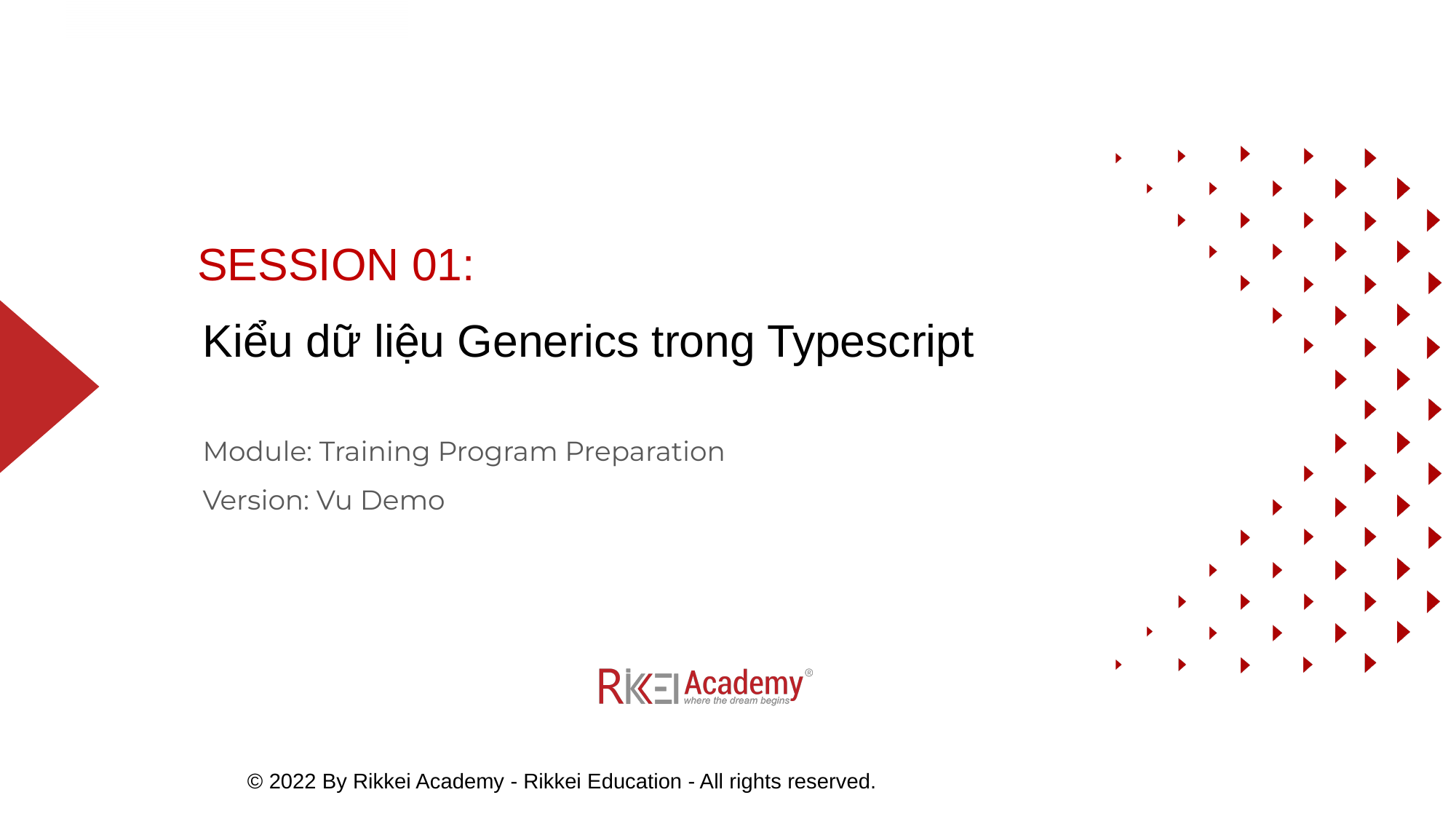

SESSION 01:
# Kiểu dữ liệu Generics trong Typescript
Module: Training Program Preparation
Version: Vu Demo